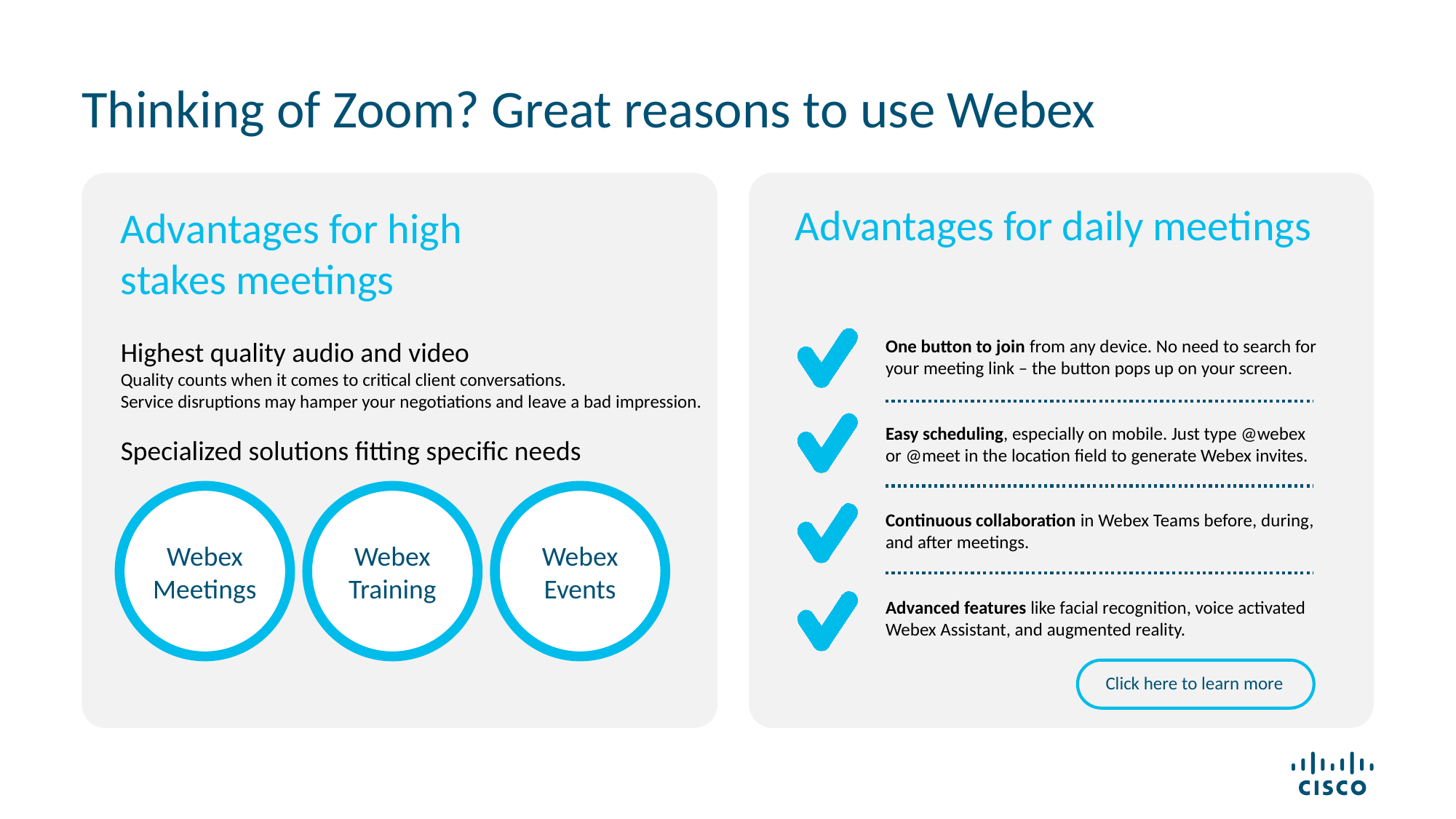

# Thinking of Zoom? Great reasons to use Webex

Advantages for daily meetings
Advantages for high
stakes meetings

One button to join from any device. No need to search for your meeting link – the button pops up on your screen.​

Easy scheduling, especially on mobile. Just type @webex
or @meet in the location field to generate Webex invites.​

Continuous collaboration in Webex Teams before, during, and after meetings.​

Advanced features like facial recognition, voice activated Webex Assistant, and augmented reality.​
Highest quality audio and video
Quality counts when it comes to critical client conversations.
Service disruptions may hamper your negotiations and leave a bad impression.
​
Specialized solutions fitting specific needs

Webex Meetings

Webex Training

Webex
Events

Click here to learn more